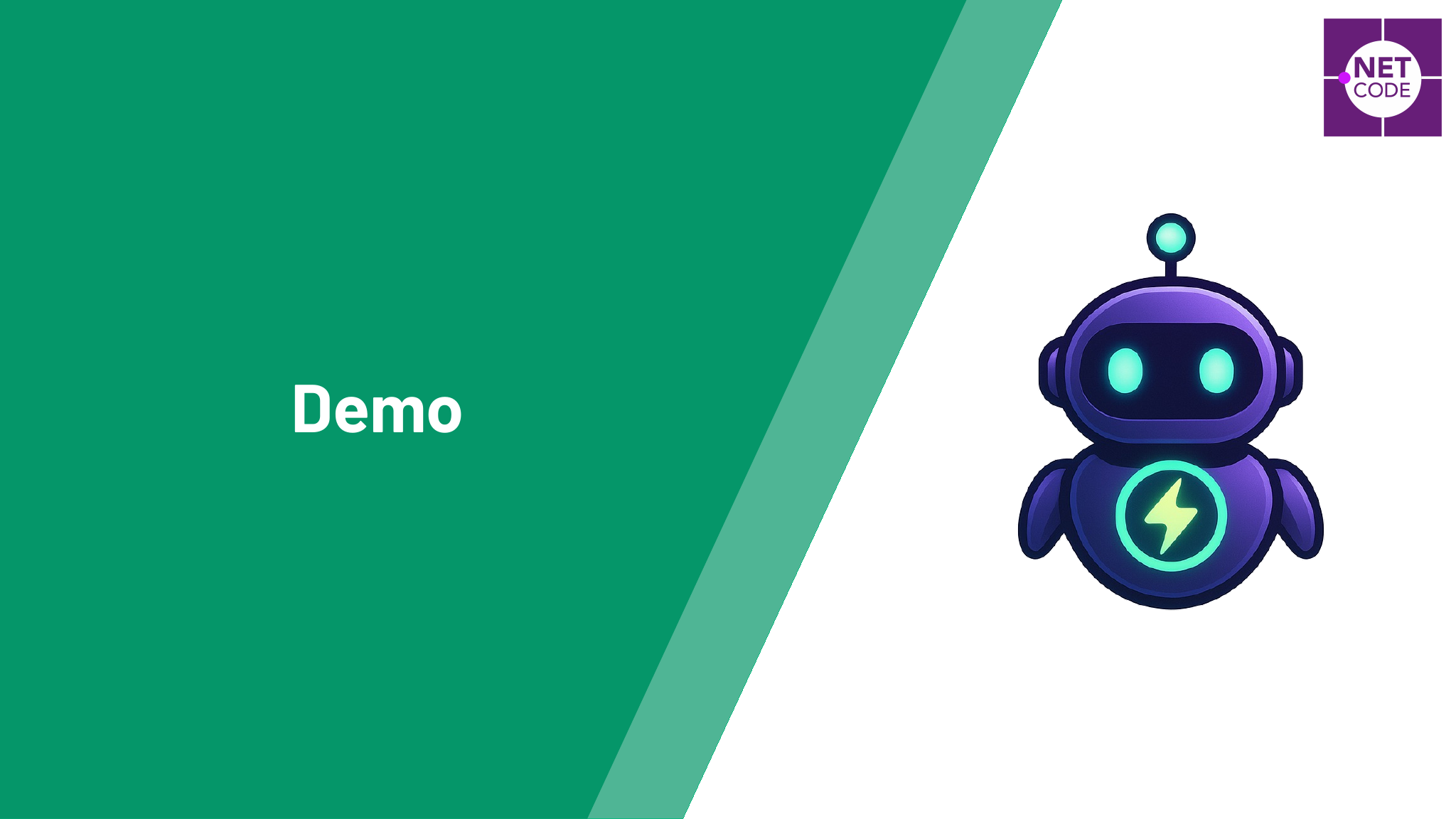

# Demo: Azure Devops on steroids: Living Documentation con AI